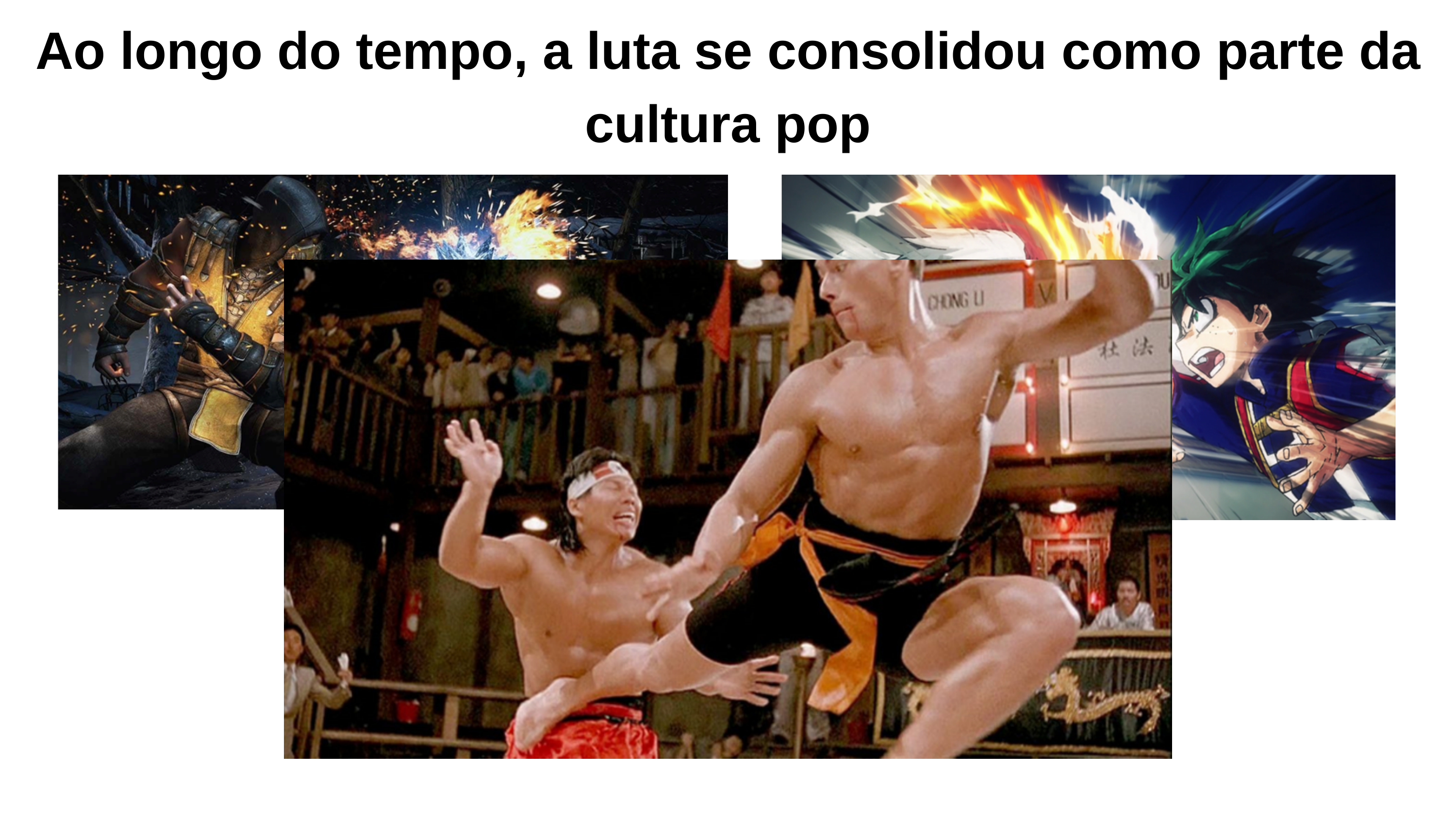

Ao longo do tempo, a luta se consolidou como parte da cultura pop